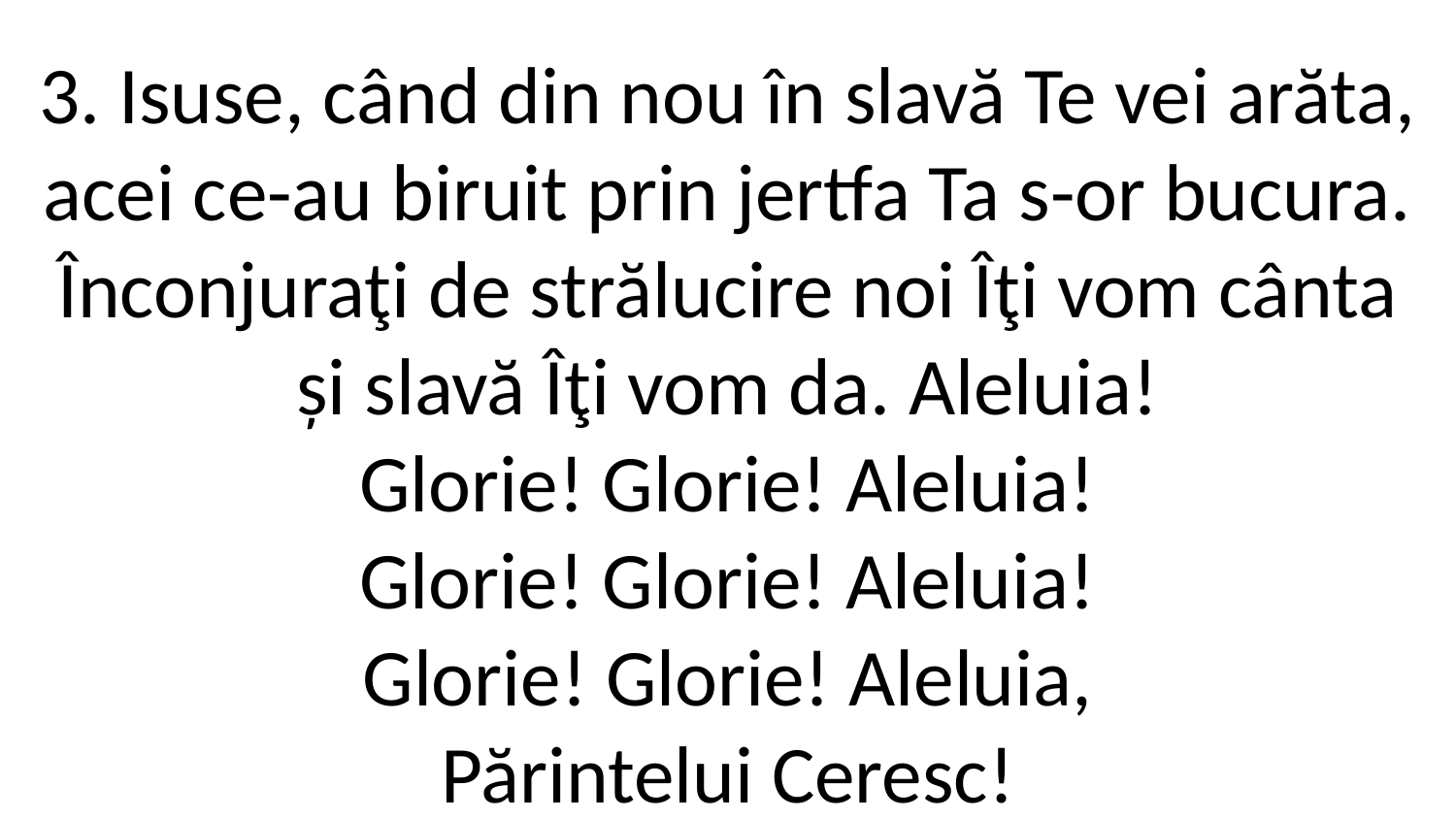

3. Isuse, când din nou în slavă Te vei arăta,
acei ce-au biruit prin jertfa Ta s-or bucura.
Înconjuraţi de strălucire noi Îţi vom cânta
și slavă Îţi vom da. Aleluia!
Glorie! Glorie! Aleluia!
Glorie! Glorie! Aleluia!
Glorie! Glorie! Aleluia,
Părintelui Ceresc!